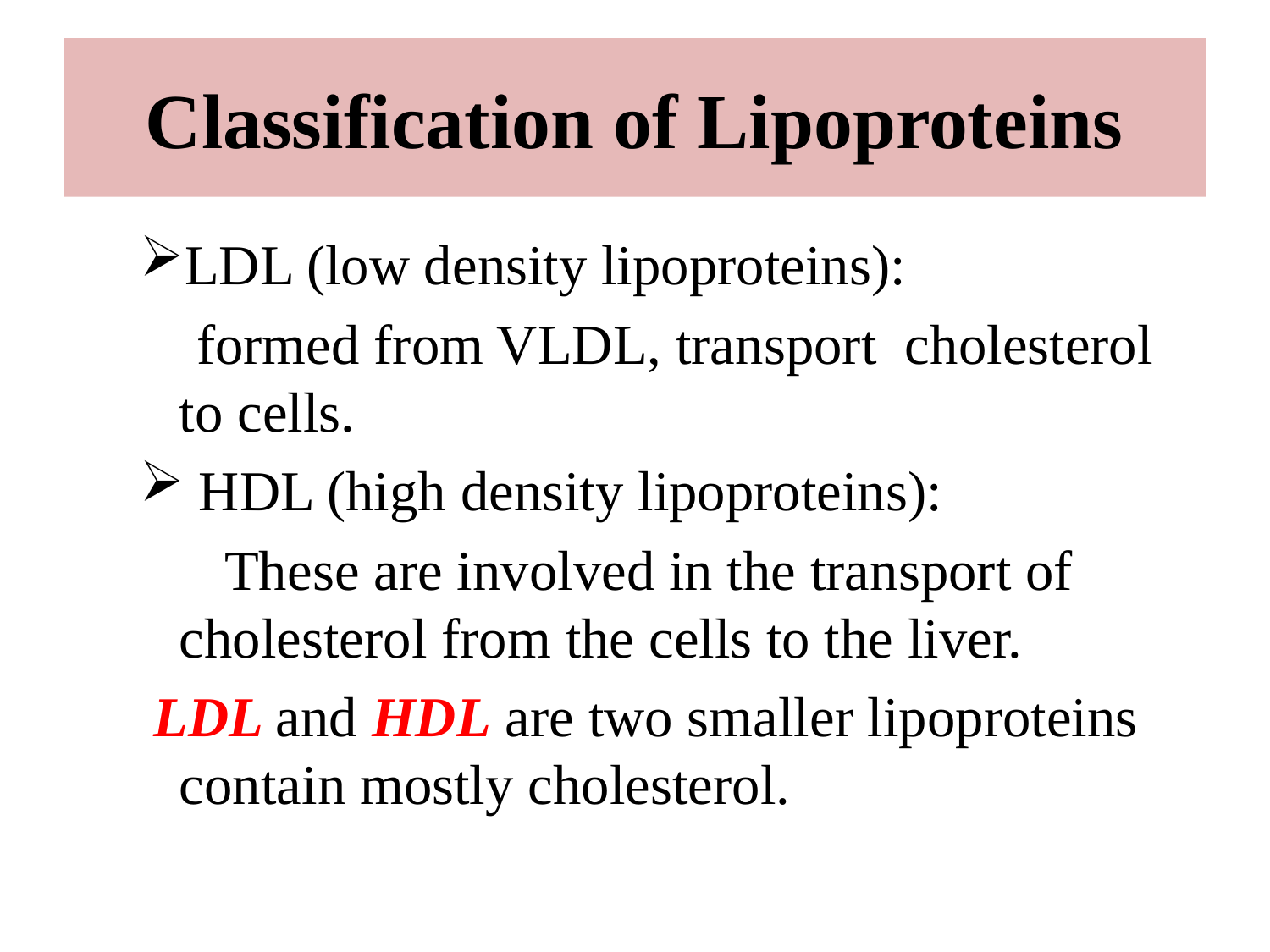

# Classification of Lipoproteins
LDL (low density lipoproteins):
    formed from VLDL, transport  cholesterol to cells.
 HDL (high density lipoproteins):
      These are involved in the transport of cholesterol from the cells to the liver.
 LDL and HDL are two smaller lipoproteins contain mostly cholesterol.